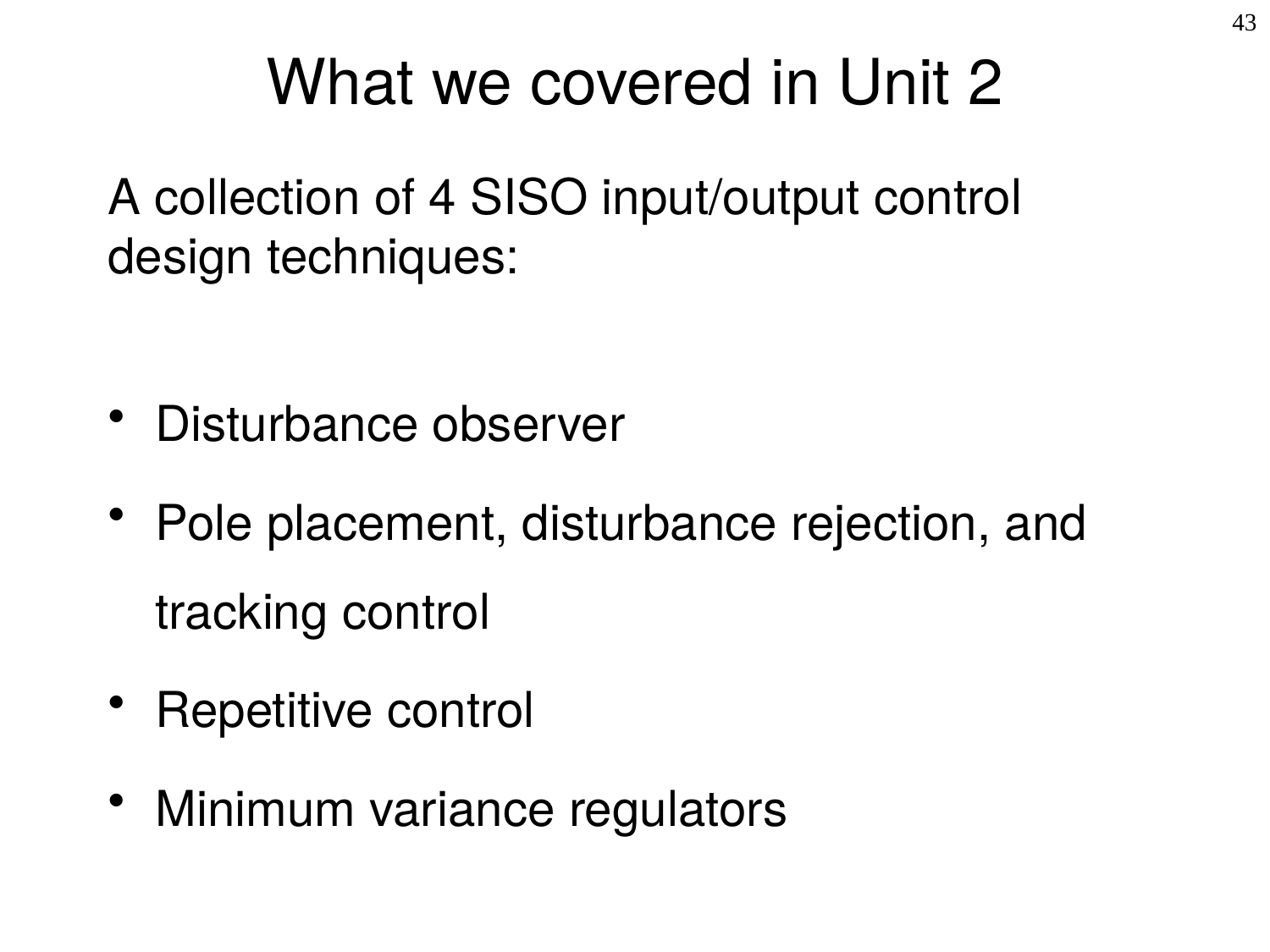

# What we covered in Unit 2
43
A collection of 4 SISO input/output control design techniques:

Disturbance observer
Pole placement, disturbance rejection, and tracking control
Repetitive control
Minimum variance regulators